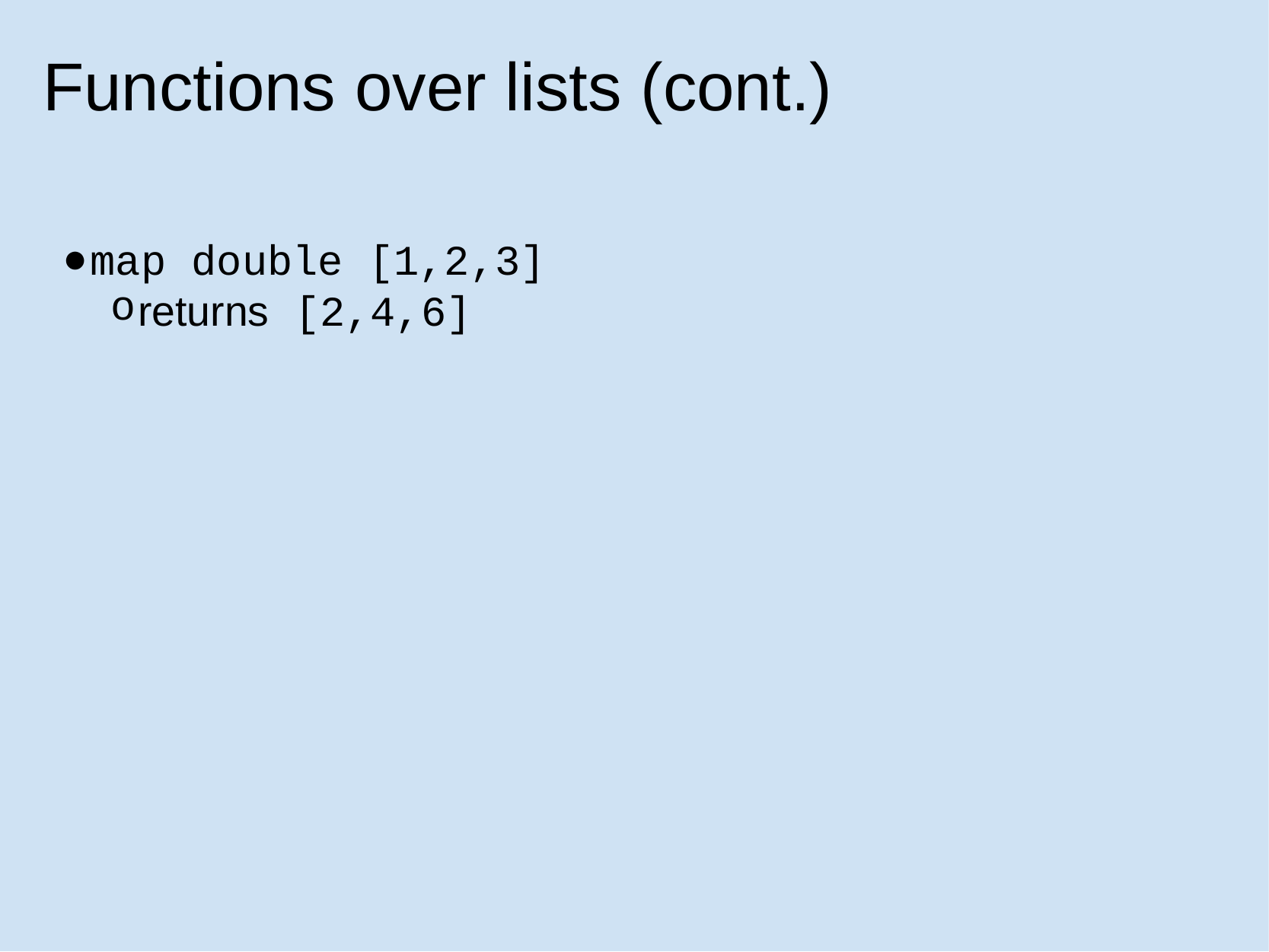

# Functions over lists (cont.)
map double [1,2,3]
returns [2,4,6]